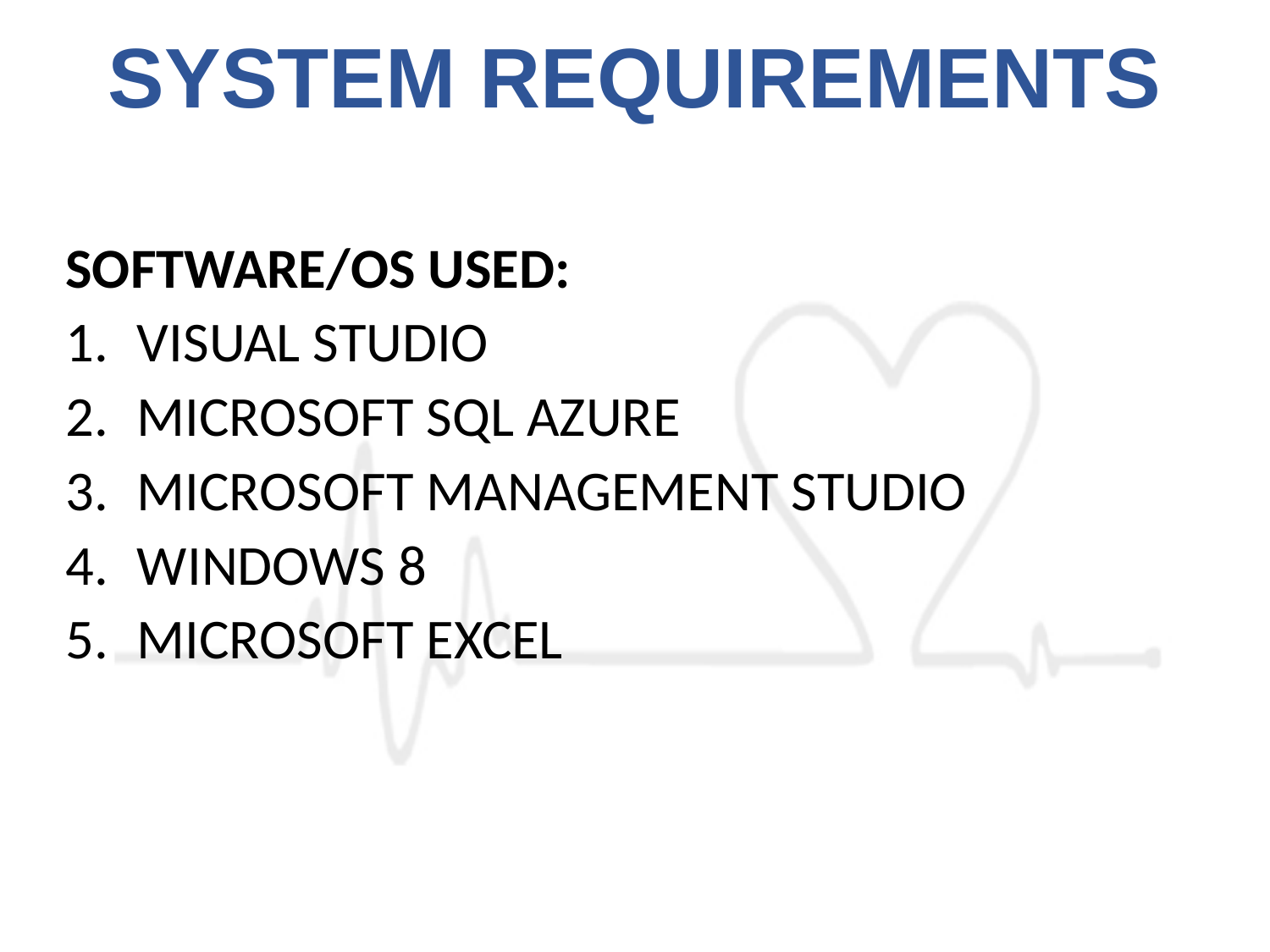

# SYSTEM REQUIREMENTS
SOFTWARE/OS USED:
VISUAL STUDIO
MICROSOFT SQL AZURE
MICROSOFT MANAGEMENT STUDIO
WINDOWS 8
MICROSOFT EXCEL